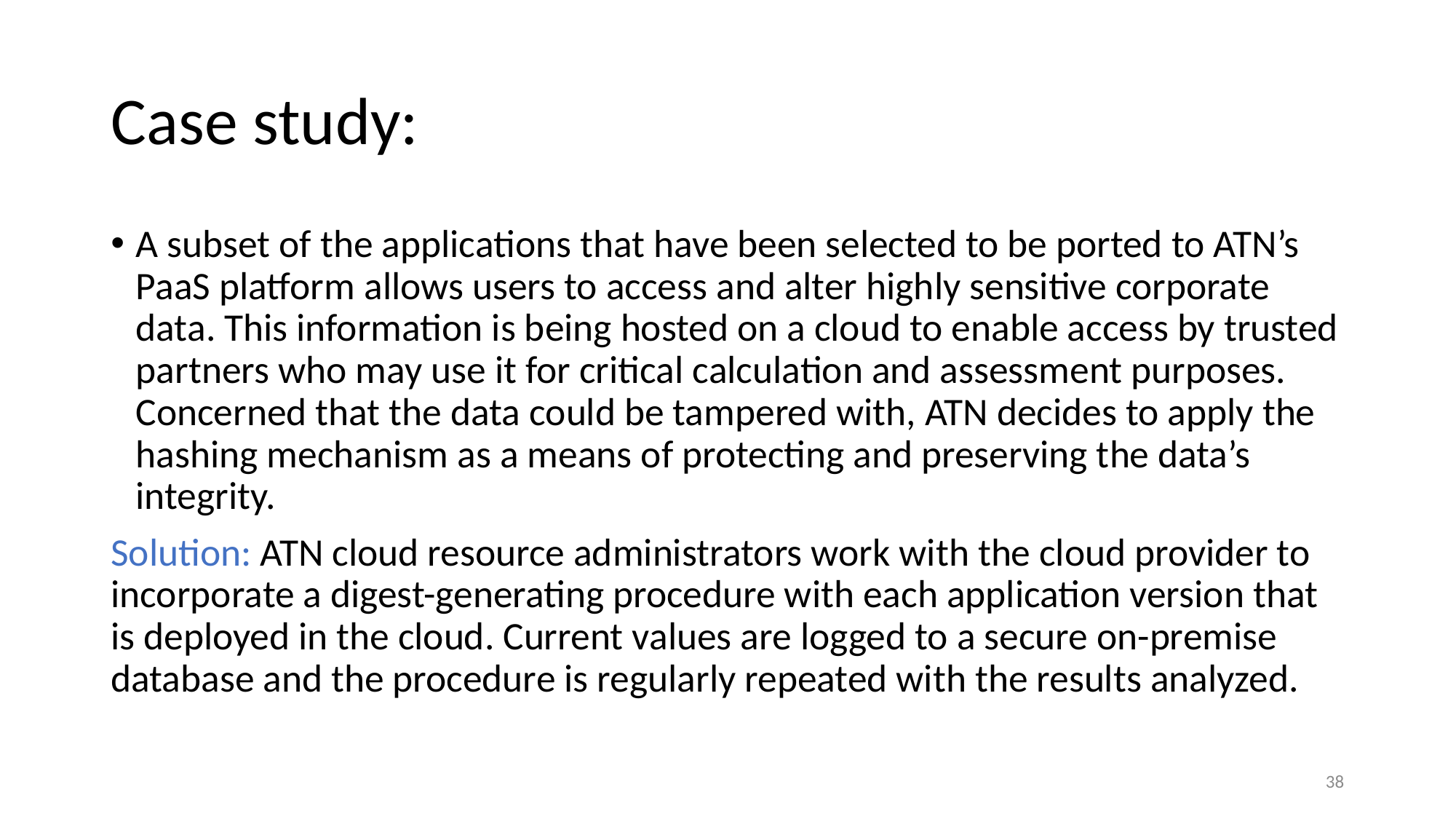

# Case study:
A subset of the applications that have been selected to be ported to ATN’s PaaS platform allows users to access and alter highly sensitive corporate data. This information is being hosted on a cloud to enable access by trusted partners who may use it for critical calculation and assessment purposes. Concerned that the data could be tampered with, ATN decides to apply the hashing mechanism as a means of protecting and preserving the data’s integrity.
Solution: ATN cloud resource administrators work with the cloud provider to incorporate a digest-generating procedure with each application version that is deployed in the cloud. Current values are logged to a secure on-premise database and the procedure is regularly repeated with the results analyzed.
38